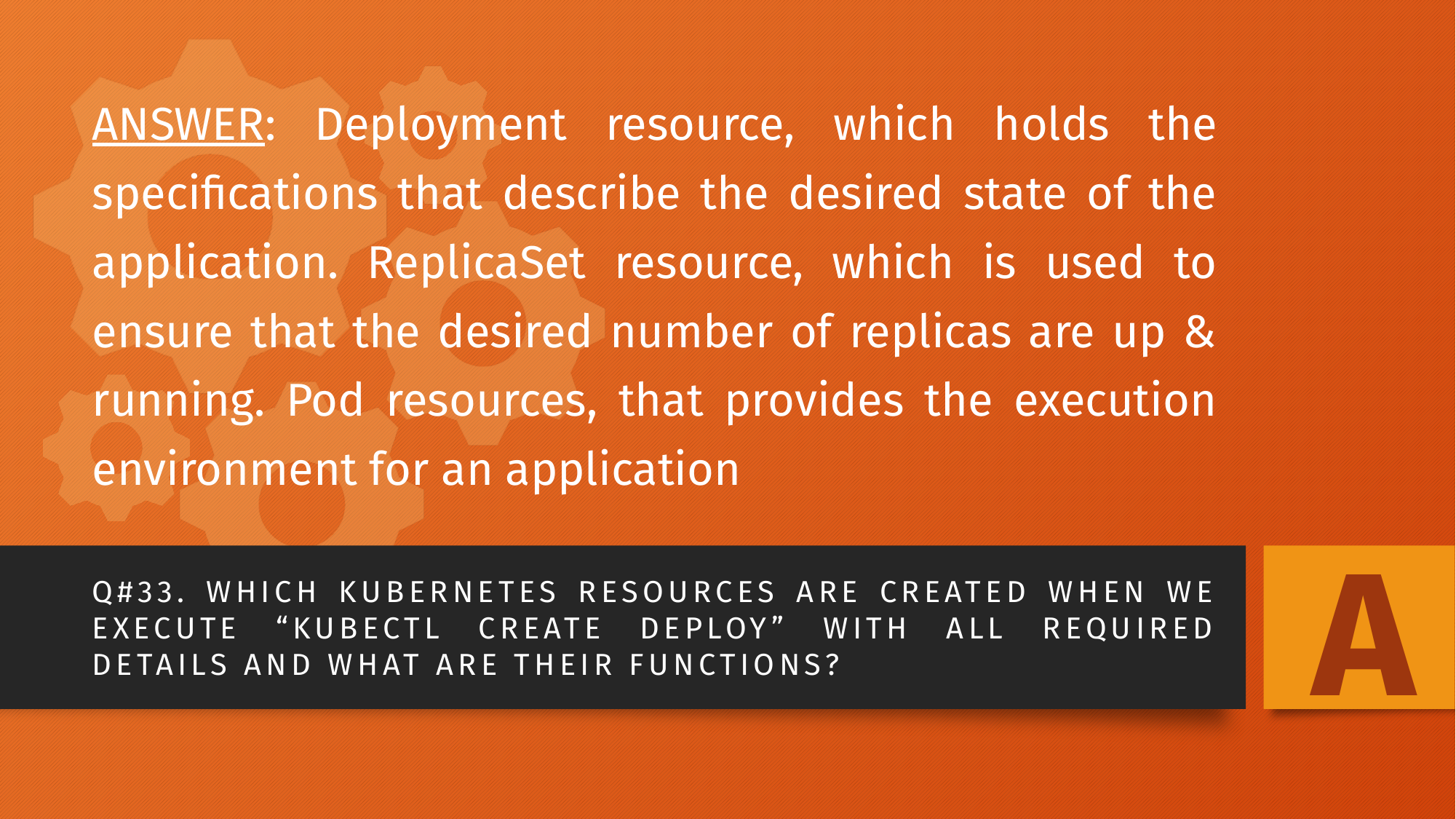

# ANSWER: Deployment resource, which holds the specifications that describe the desired state of the application. ReplicaSet resource, which is used to ensure that the desired number of replicas are up & running. Pod resources, that provides the execution environment for an application
A
Q#33. Which Kubernetes resources are created when we execute “kubectl create deploy” with all required details and what are their functions?